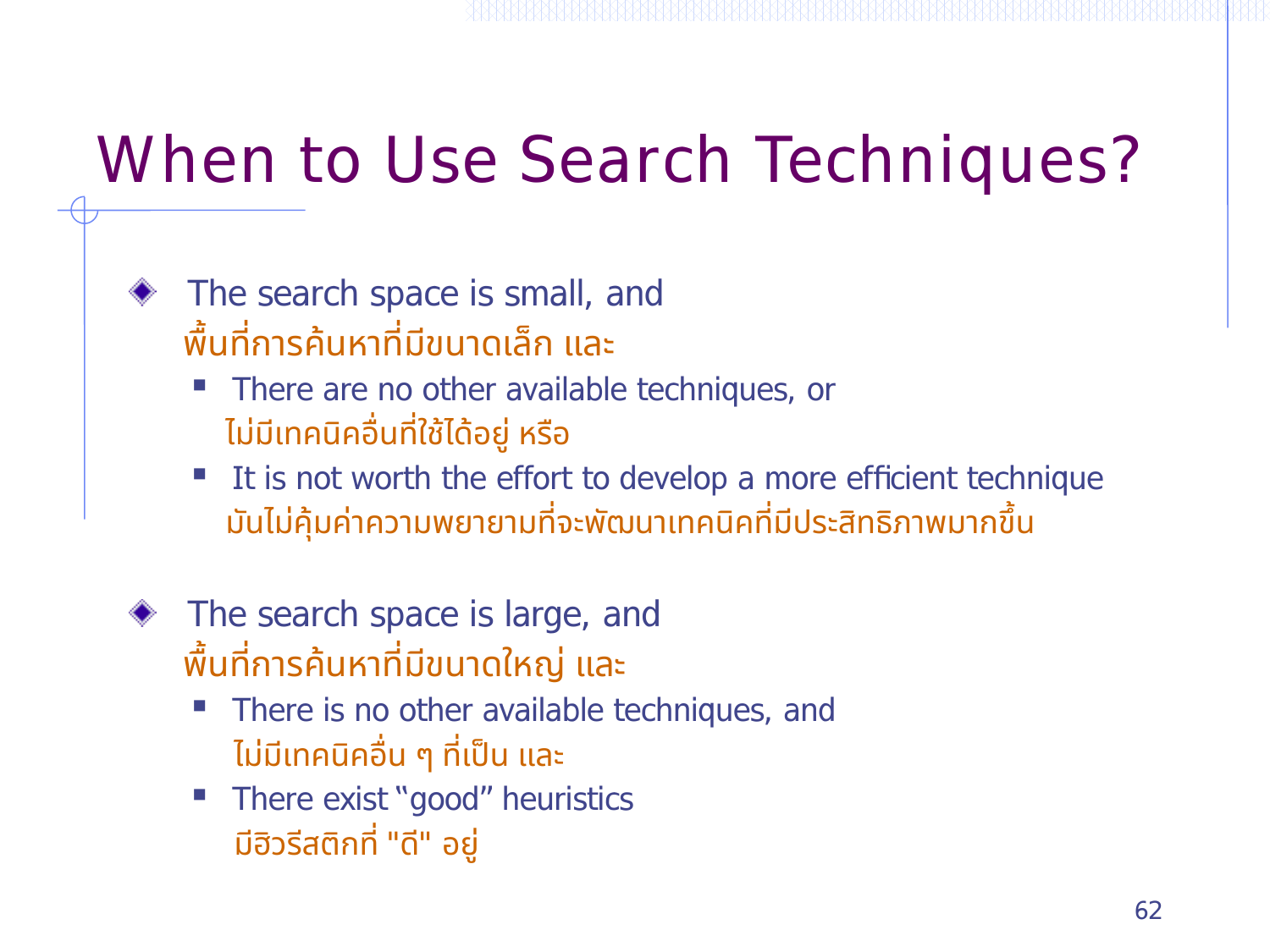

# When to Use Search Techniques?
 The search space is small, and
      พื้นที่การค้นหาที่มีขนาดเล็ก และ
There are no other available techniques, or
    ไม่มีเทคนิคอื่นที่ใช้ได้อยู่ หรือ
It is not worth the effort to develop a more efficient technique
    มันไม่คุ้มค่าความพยายามที่จะพัฒนาเทคนิคที่มีประสิทธิภาพมากขึ้น

 The search space is large, and
      พื้นที่การค้นหาที่มีขนาดใหญ่ และ
There is no other available techniques, and
     ไม่มีเทคนิคอื่น ๆ ที่เป็น และ
There exist “good” heuristics
     มีฮิวรีสติกที่ "ดี" อยู่
62